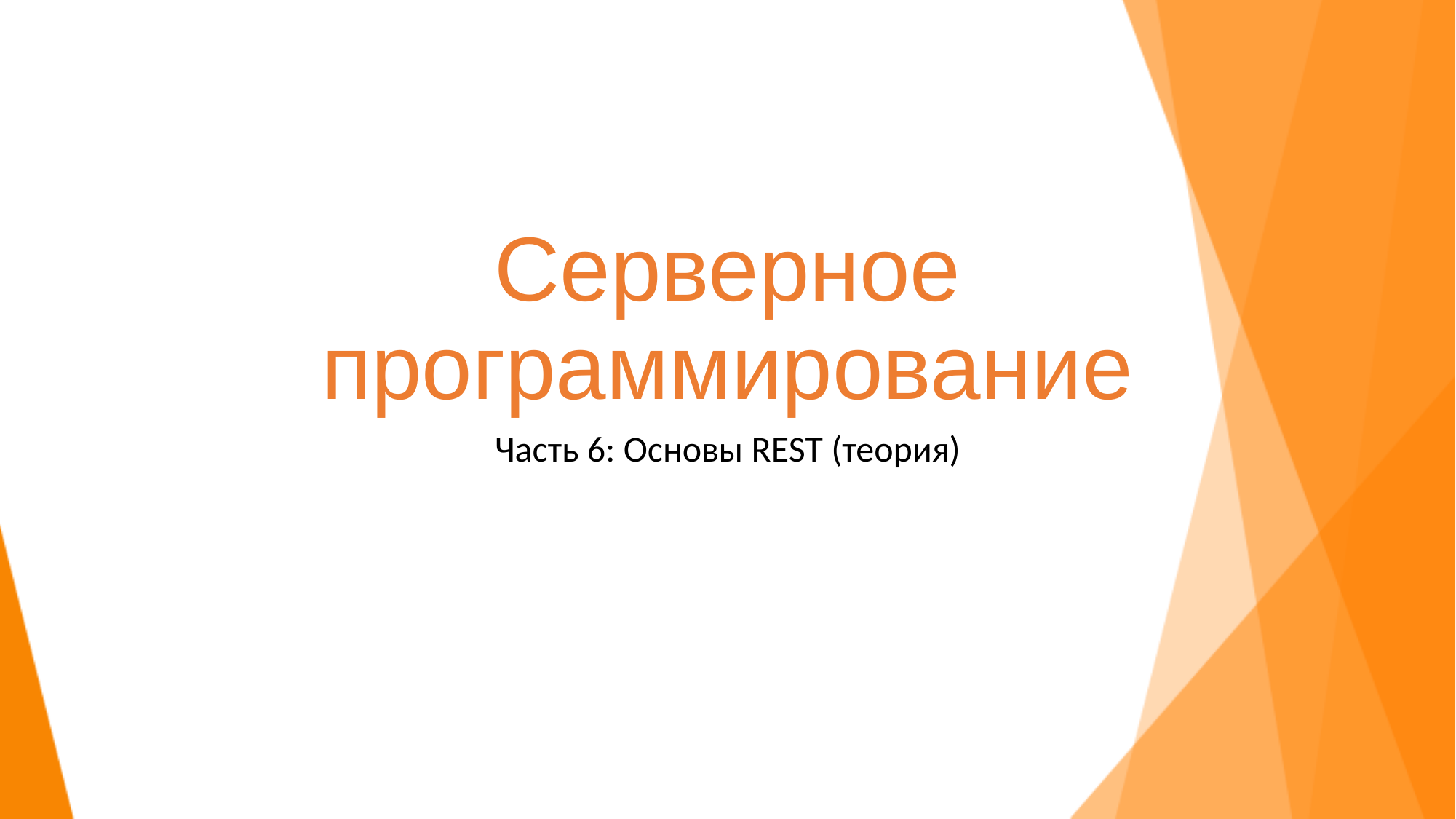

# Серверное программирование
Часть 6: Основы REST (теория)